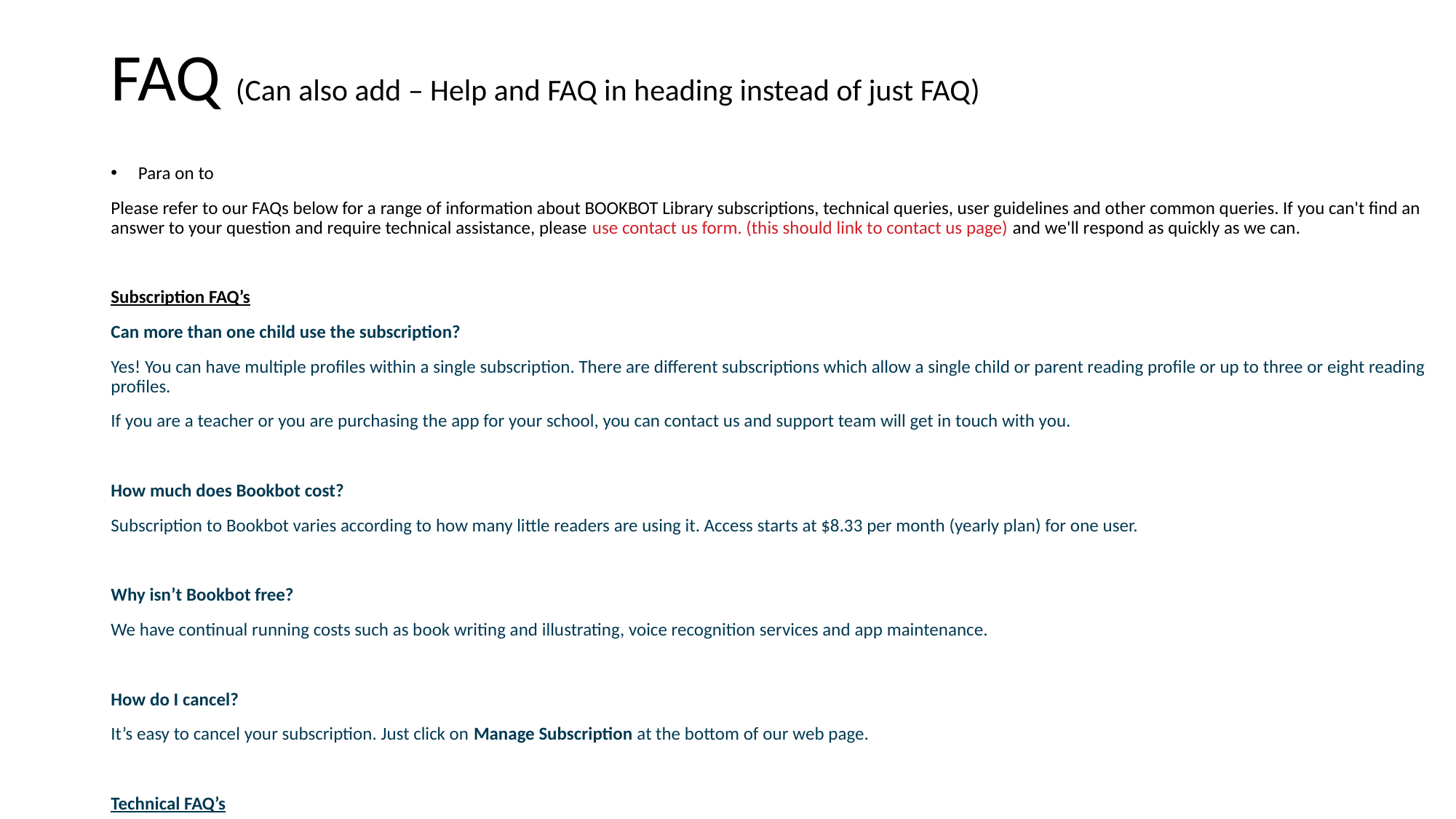

# FAQ (Can also add – Help and FAQ in heading instead of just FAQ)
Para on to
Please refer to our FAQs below for a range of information about BOOKBOT Library subscriptions, technical queries, user guidelines and other common queries. If you can't find an answer to your question and require technical assistance, please use contact us form. (this should link to contact us page) and we'll respond as quickly as we can.

Subscription FAQ’s
Can more than one child use the subscription?
Yes! You can have multiple profiles within a single subscription. There are different subscriptions which allow a single child or parent reading profile or up to three or eight reading profiles.
If you are a teacher or you are purchasing the app for your school, you can contact us and support team will get in touch with you.

How much does Bookbot cost?
Subscription to Bookbot varies according to how many little readers are using it. Access starts at $8.33 per month (yearly plan) for one user.

Why isn’t Bookbot free?
We have continual running costs such as book writing and illustrating, voice recognition services and app maintenance.

How do I cancel?
It’s easy to cancel your subscription. Just click on Manage Subscription at the bottom of our web page.

Technical FAQ’s
How do I redeem a gift voucher?
If you have a gift voucher that you would like to apply to an existing Story Box Library account, please get in touch with the voucher token and the email address of the account you want to apply it to.
User Guidelines
Pdf file link – to ask on Tuesday in Interview questions